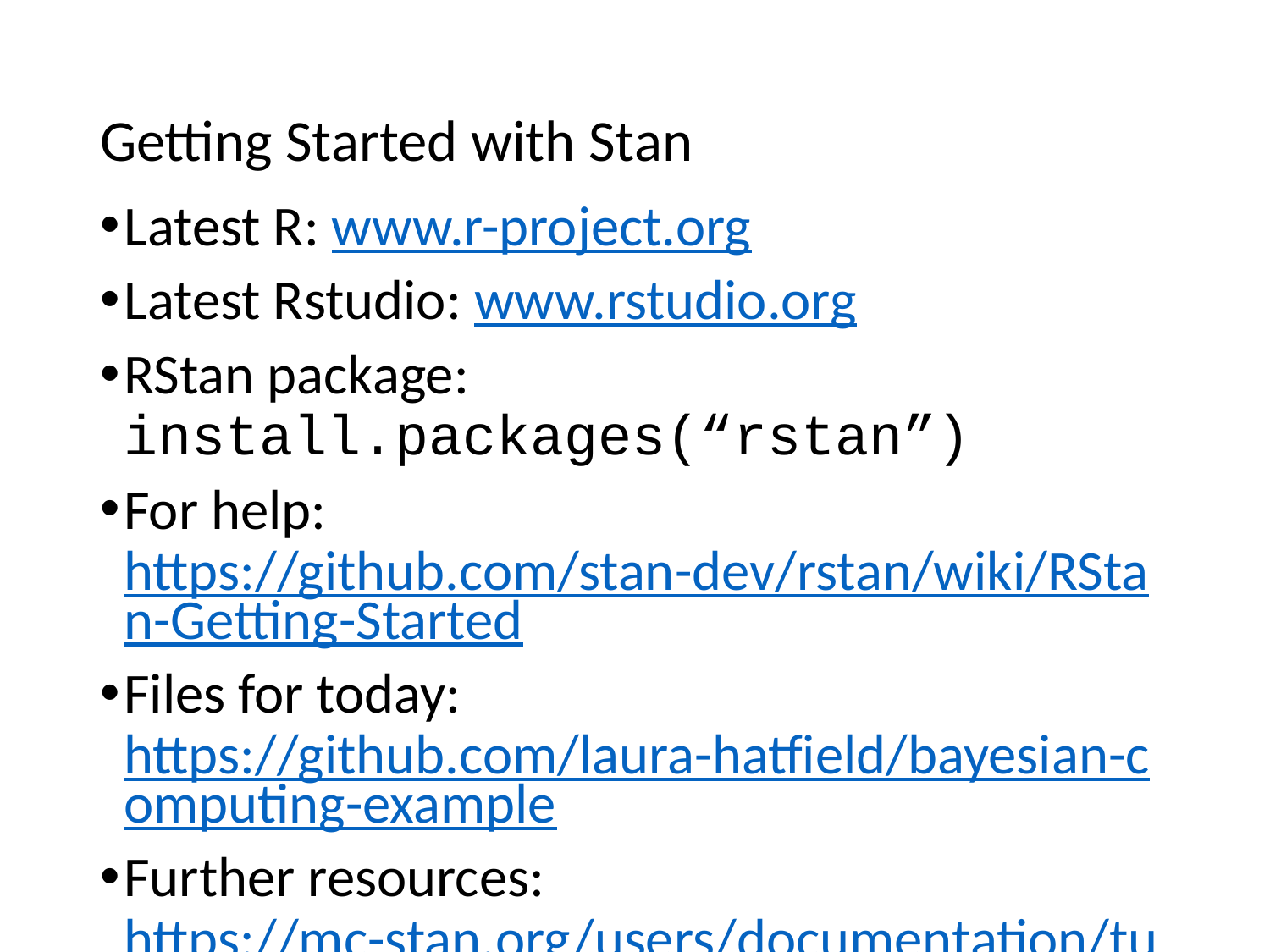

# Getting Started with Stan
Latest R: www.r-project.org
Latest Rstudio: www.rstudio.org
RStan package: install.packages(“rstan”)
For help: https://github.com/stan-dev/rstan/wiki/RStan-Getting-Started
Files for today: https://github.com/laura-hatfield/bayesian-computing-example
Further resources: https://mc-stan.org/users/documentation/tutorials